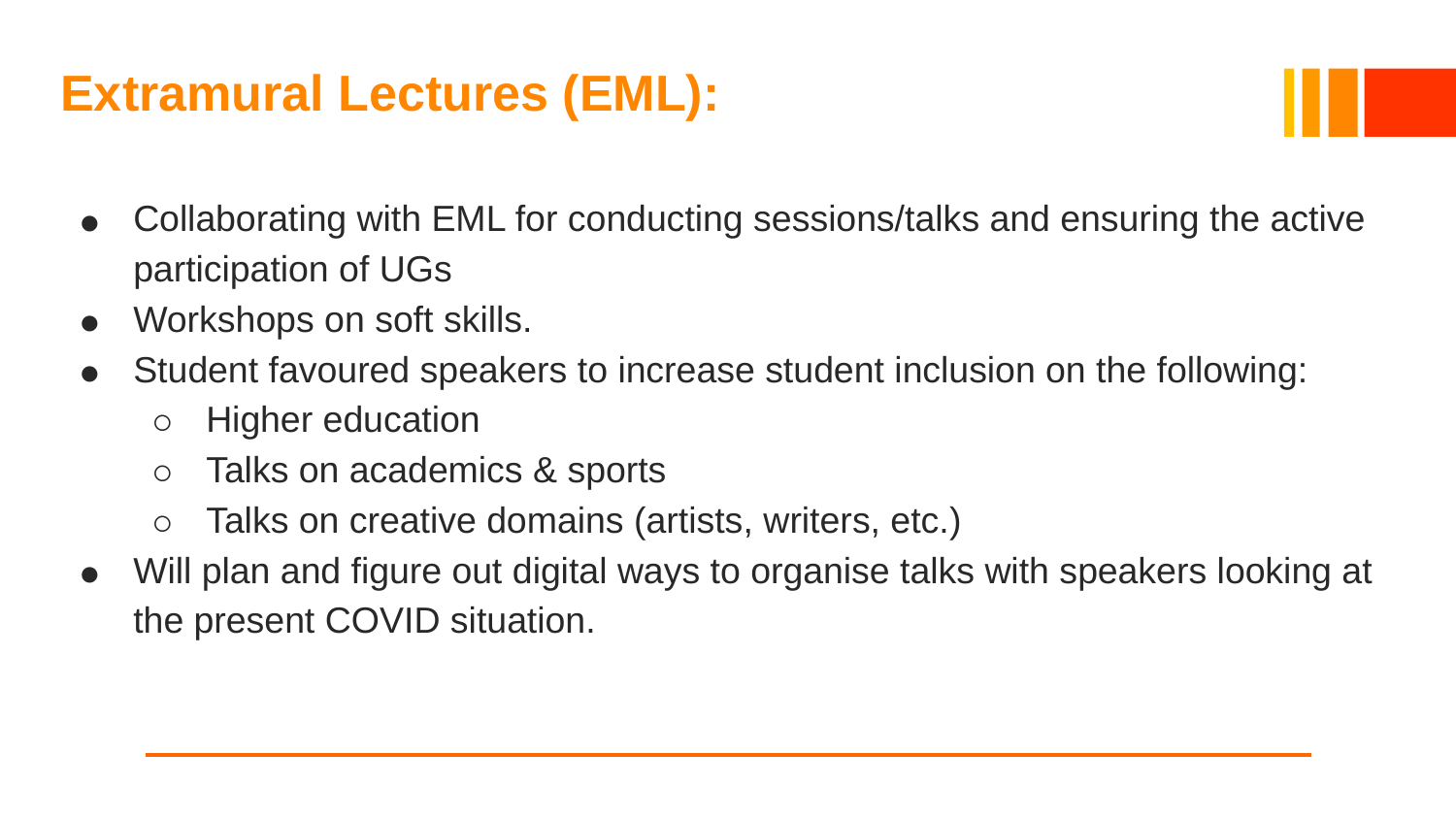

# Extramural Lectures (EML):

Collaborating with EML for conducting sessions/talks and ensuring the active participation of UGs
Workshops on soft skills.
Student favoured speakers to increase student inclusion on the following:
Higher education
Talks on academics & sports
Talks on creative domains (artists, writers, etc.)
Will plan and figure out digital ways to organise talks with speakers looking at the present COVID situation.